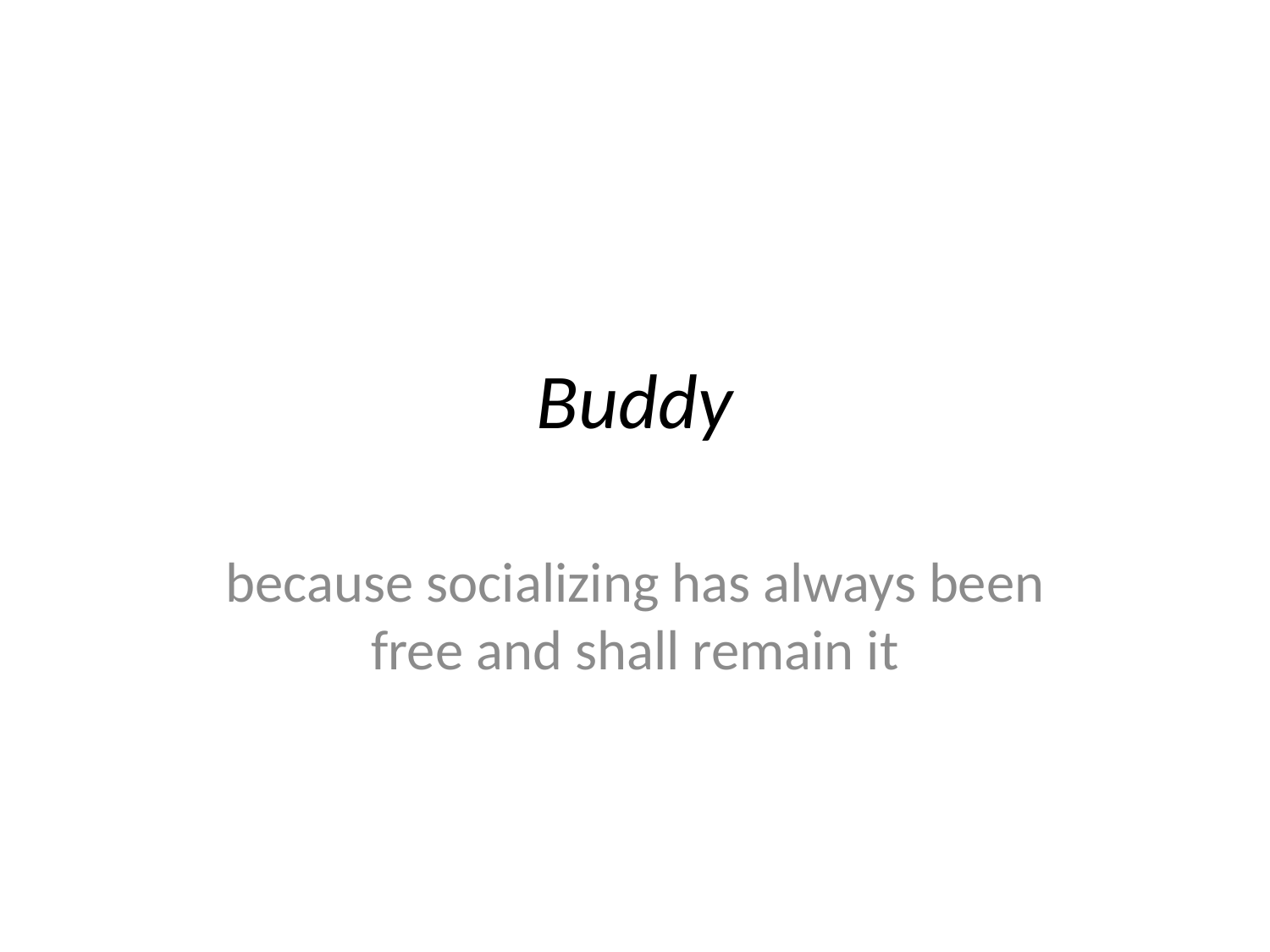

# Buddy
because socializing has always been free and shall remain it